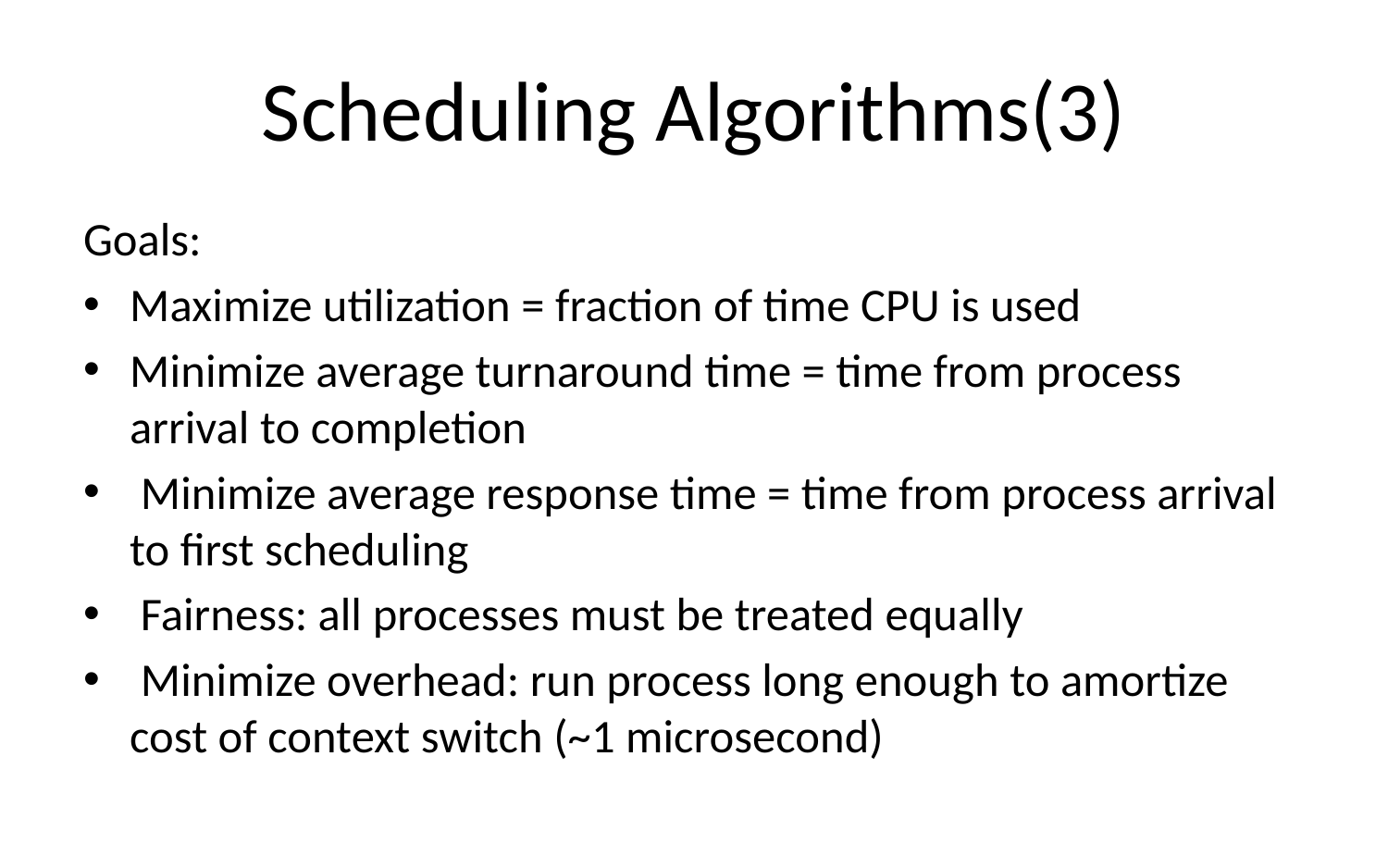

# Scheduling Algorithms(3)
Goals:
Maximize utilization = fraction of time CPU is used
Minimize average turnaround time = time from process arrival to completion
 Minimize average response time = time from process arrival to first scheduling
 Fairness: all processes must be treated equally
 Minimize overhead: run process long enough to amortize cost of context switch (~1 microsecond)